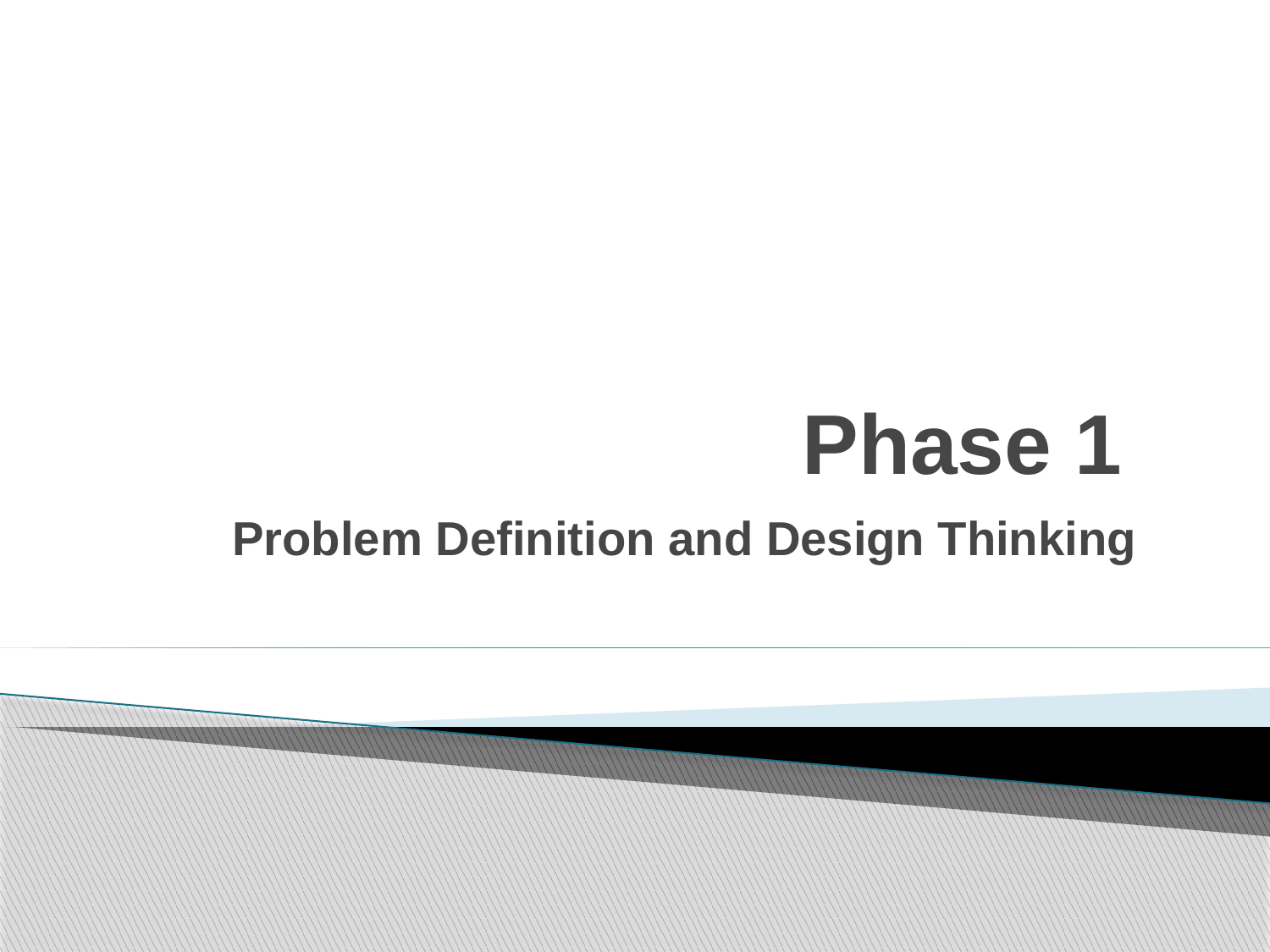

# Phase 1
 Problem Definition and Design Thinking